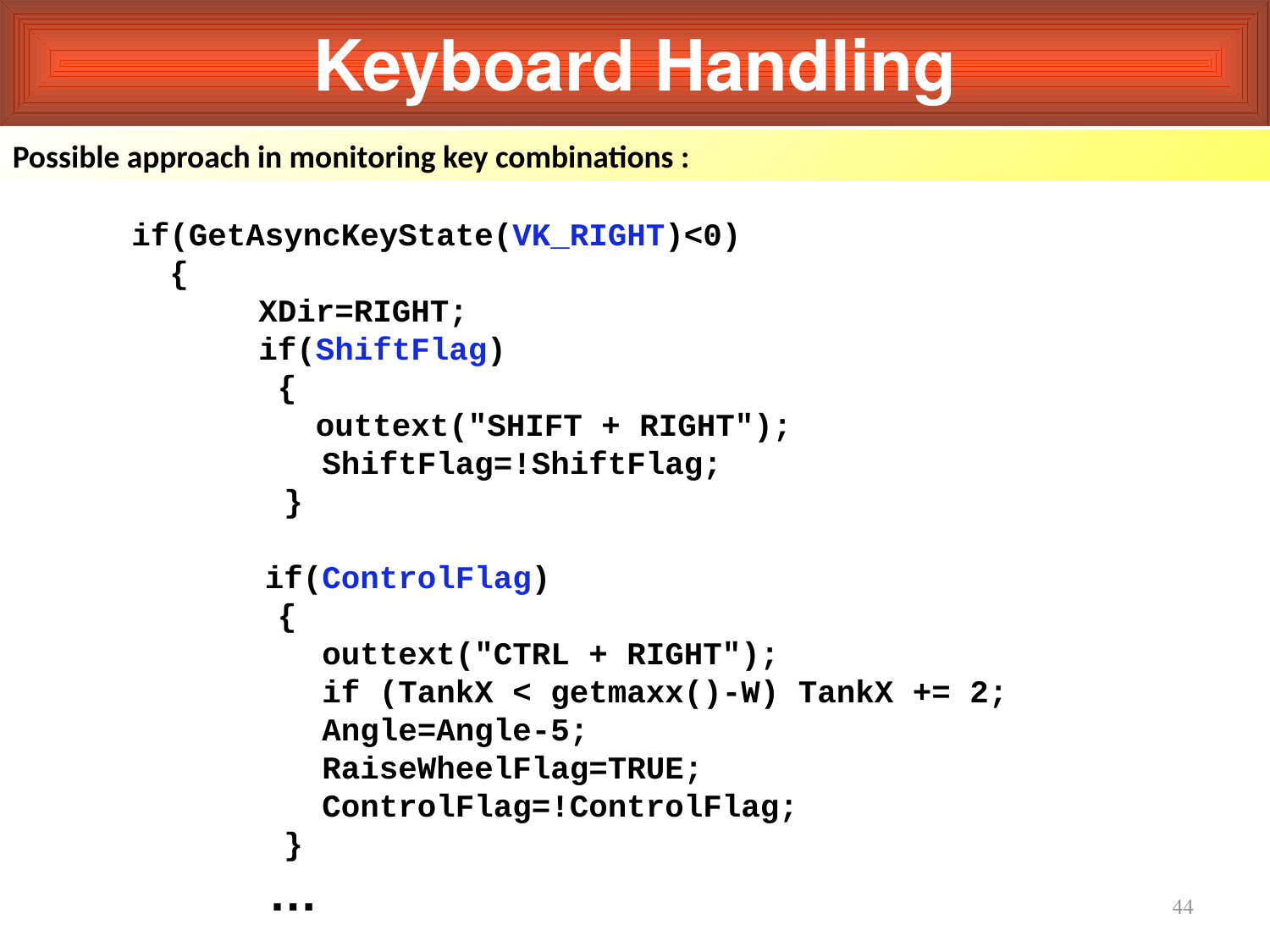

Keyboard Handling
Possible approach in monitoring key combinations :
if(GetAsyncKeyState(VK_RIGHT)<0)
  {
	XDir=RIGHT;
	if(ShiftFlag)
	 {
  	   outtext("SHIFT + RIGHT");
          ShiftFlag=!ShiftFlag;
        }

       if(ControlFlag)
	 {
          outtext("CTRL + RIGHT");
          if (TankX < getmaxx()-W) TankX += 2;
          Angle=Angle-5;
          RaiseWheelFlag=TRUE;
          ControlFlag=!ControlFlag;
        }
          …
44